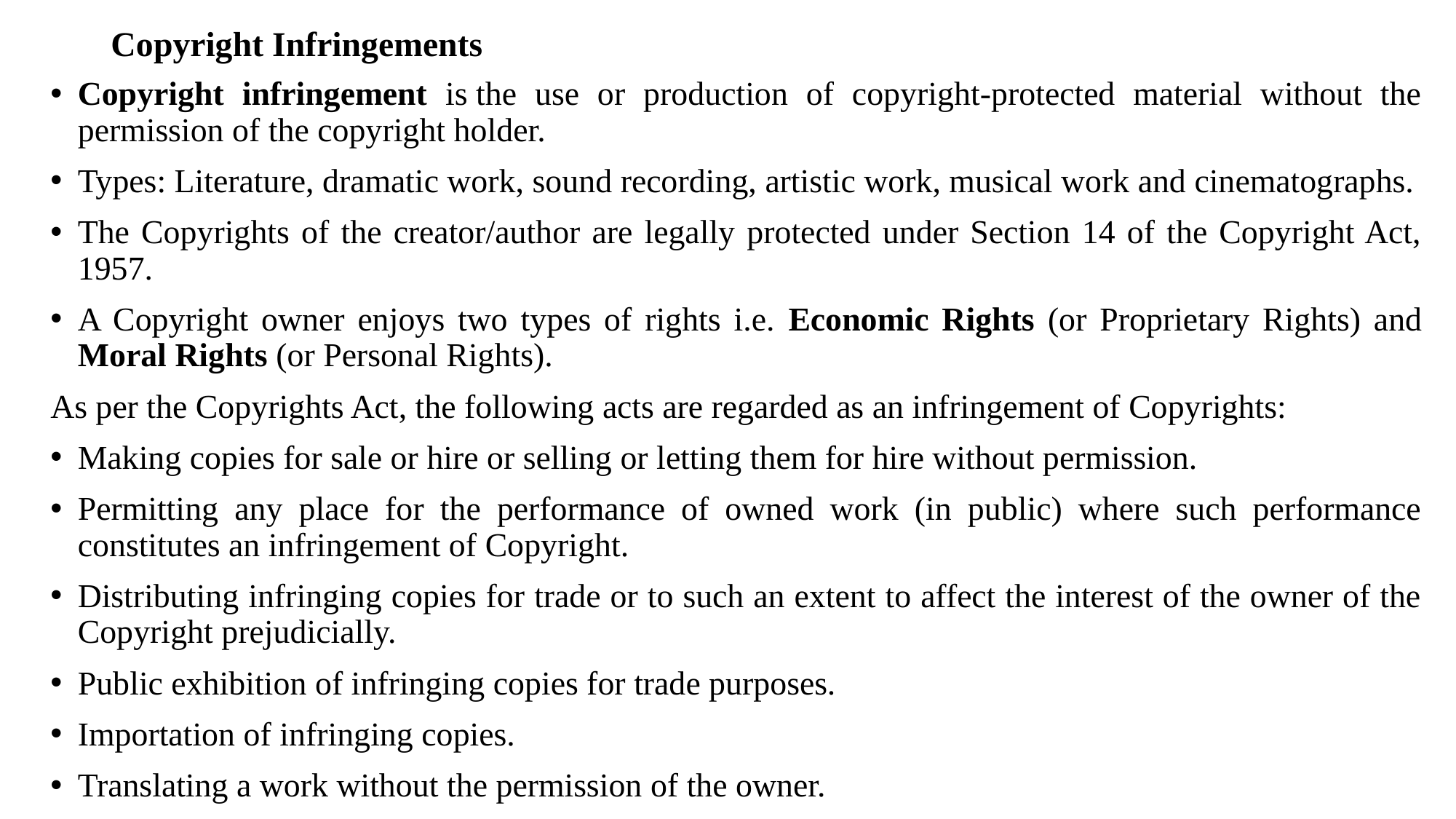

# Copyright Infringements
Copyright infringement is the use or production of copyright-protected material without the permission of the copyright holder.
Types: Literature, dramatic work, sound recording, artistic work, musical work and cinematographs.
The Copyrights of the creator/author are legally protected under Section 14 of the Copyright Act, 1957.
A Copyright owner enjoys two types of rights i.e. Economic Rights (or Proprietary Rights) and Moral Rights (or Personal Rights).
As per the Copyrights Act, the following acts are regarded as an infringement of Copyrights:
Making copies for sale or hire or selling or letting them for hire without permission.
Permitting any place for the performance of owned work (in public) where such performance constitutes an infringement of Copyright.
Distributing infringing copies for trade or to such an extent to affect the interest of the owner of the Copyright prejudicially.
Public exhibition of infringing copies for trade purposes.
Importation of infringing copies.
Translating a work without the permission of the owner.